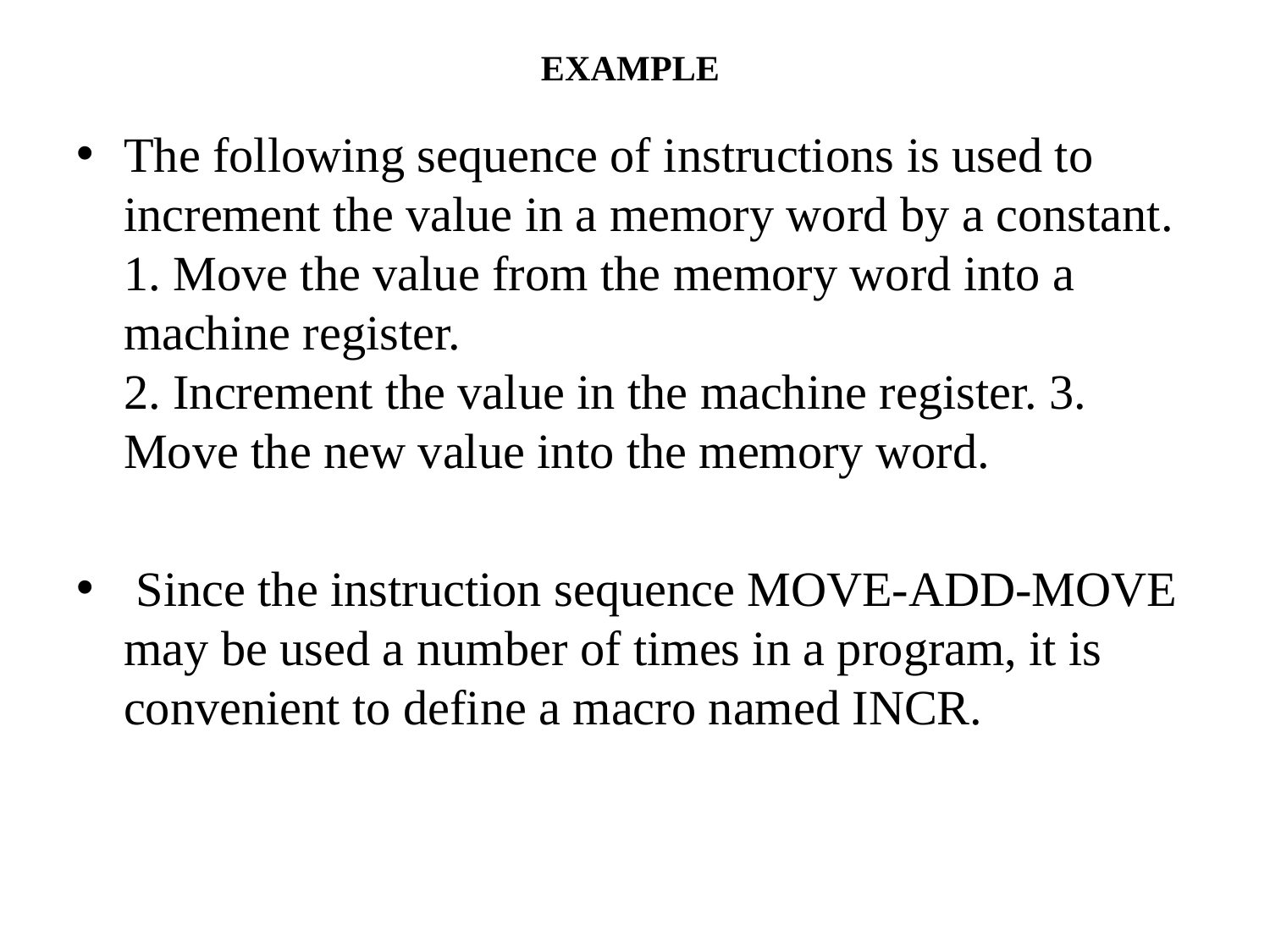

# EXAMPLE
The following sequence of instructions is used to
increment the value in a memory word by a constant.
1. Move the value from the memory word into a machine register.
2. Increment the value in the machine register. 3. Move the new value into the memory word.

 Since the instruction sequence MOVE-ADD-MOVE
may be used a number of times in a program, it is
convenient to define a macro named INCR.